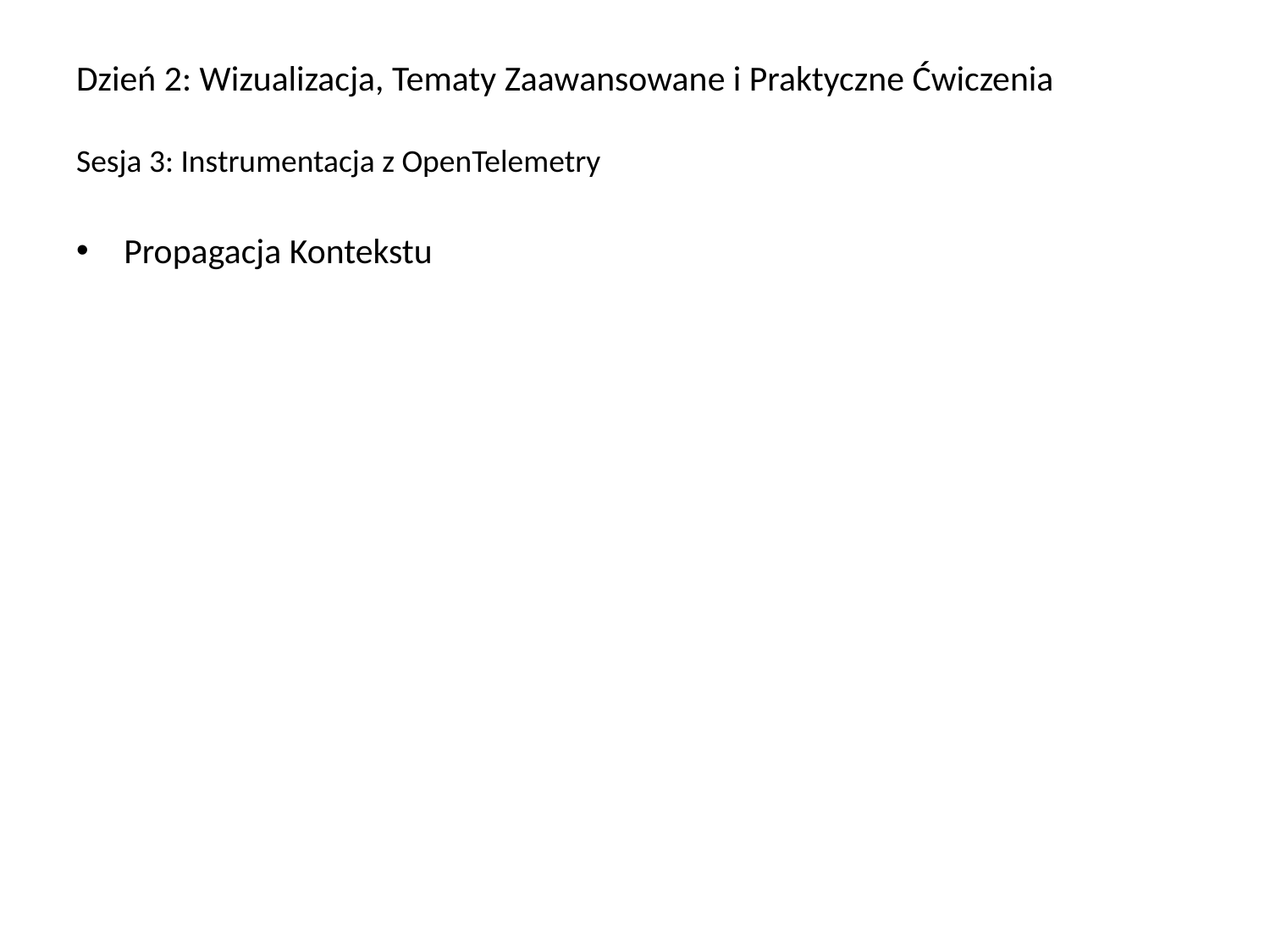

# Dzień 2: Wizualizacja, Tematy Zaawansowane i Praktyczne Ćwiczenia Sesja 3: Instrumentacja z OpenTelemetry
Propagacja Kontekstu